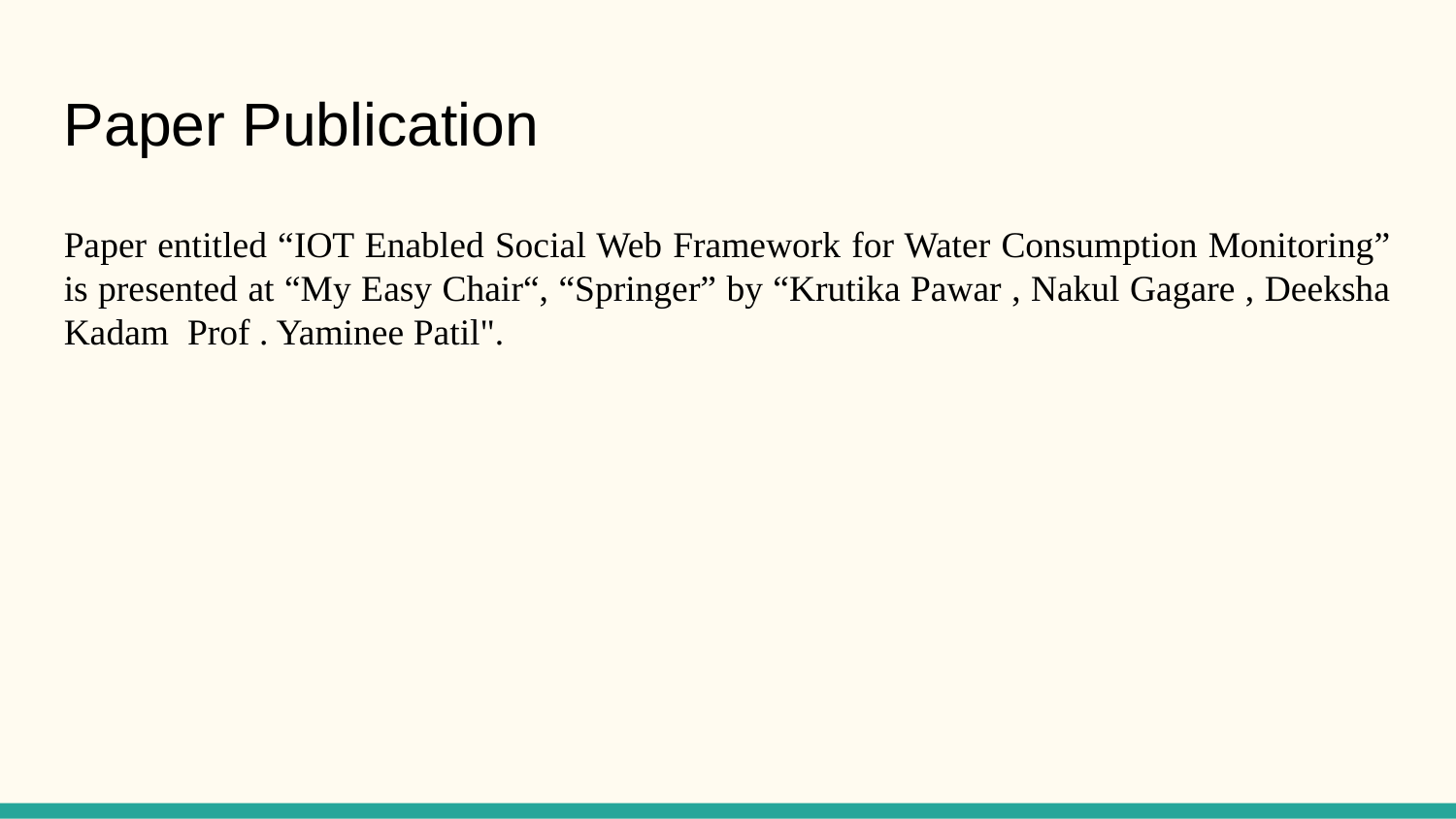

Paper Publication

Paper entitled “IOT Enabled Social Web Framework for Water Consumption Monitoring” is presented at “My Easy Chair“, “Springer” by “Krutika Pawar , Nakul Gagare , Deeksha Kadam  Prof . Yaminee Patil".